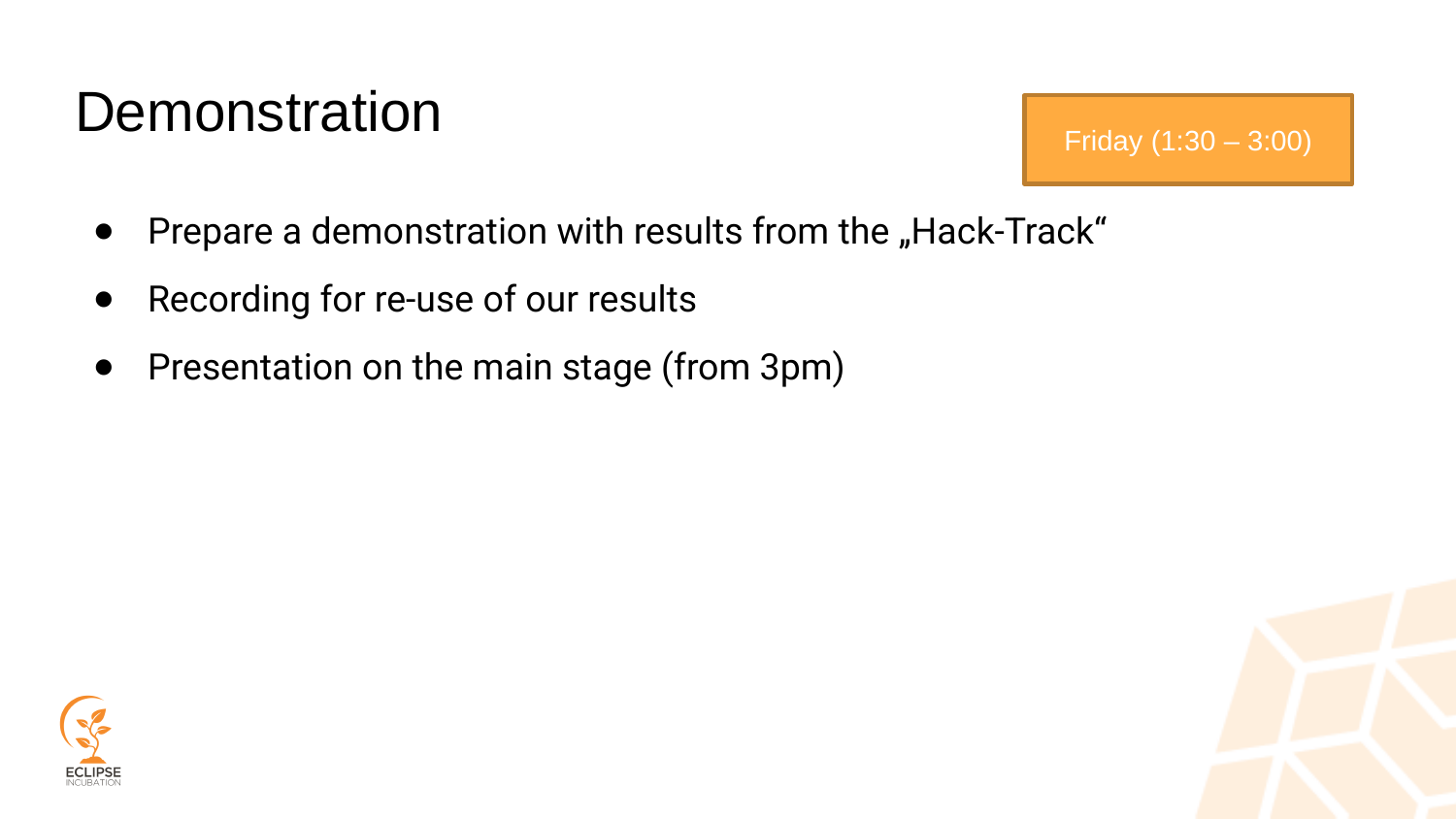

# Demonstration
Friday (1:30 – 3:00)
Prepare a demonstration with results from the „Hack-Track“
Recording for re-use of our results
Presentation on the main stage (from 3pm)